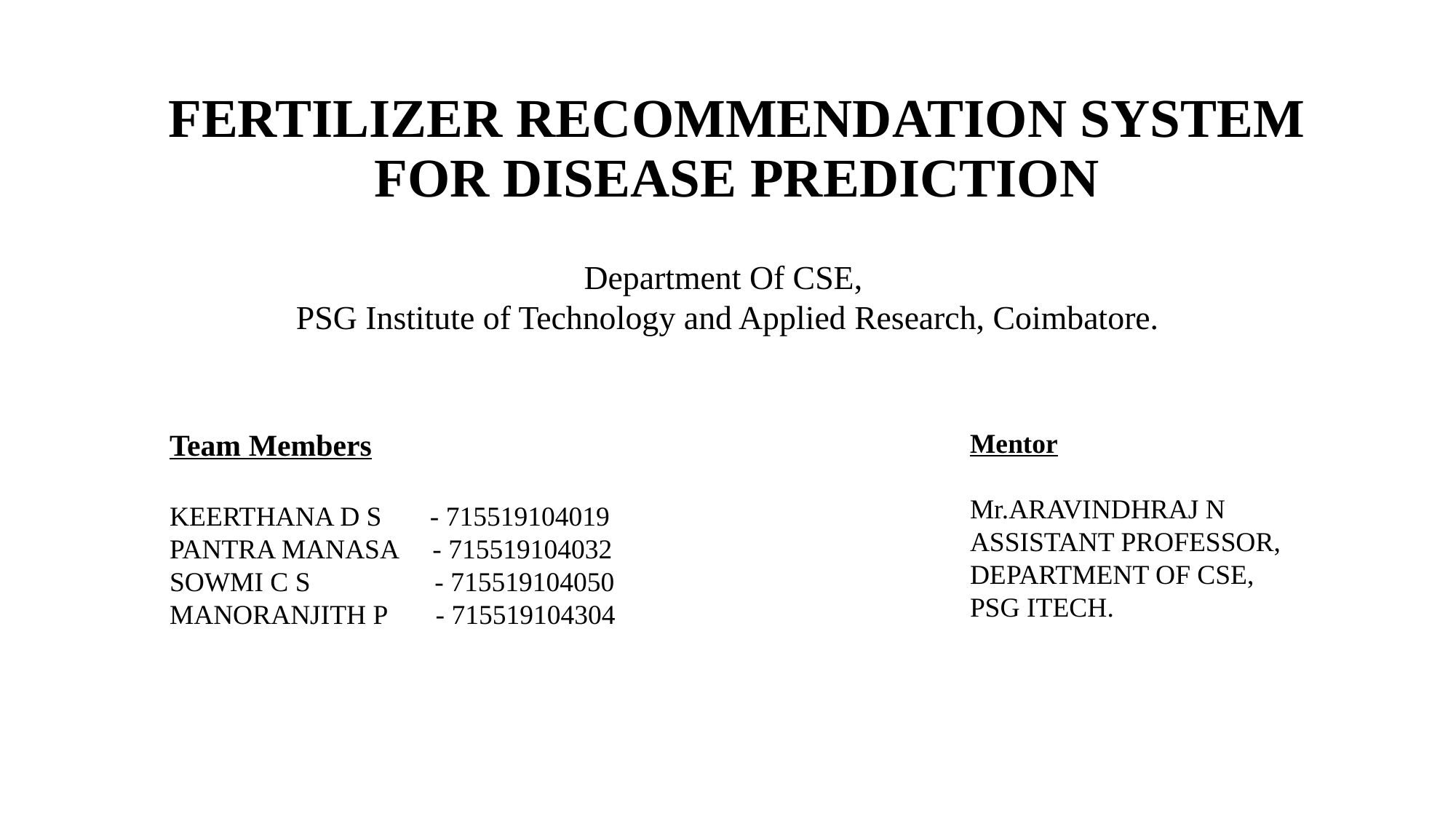

# FERTILIZER RECOMMENDATION SYSTEM FOR DISEASE PREDICTION
Department Of CSE,
PSG Institute of Technology and Applied Research, Coimbatore.
Team Members

KEERTHANA D S       - 715519104019
PANTRA MANASA     - 715519104032
SOWMI C S                  - 715519104050
MANORANJITH P       - 715519104304
Mentor

Mr.ARAVINDHRAJ N
ASSISTANT PROFESSOR,
DEPARTMENT OF CSE,
PSG ITECH.